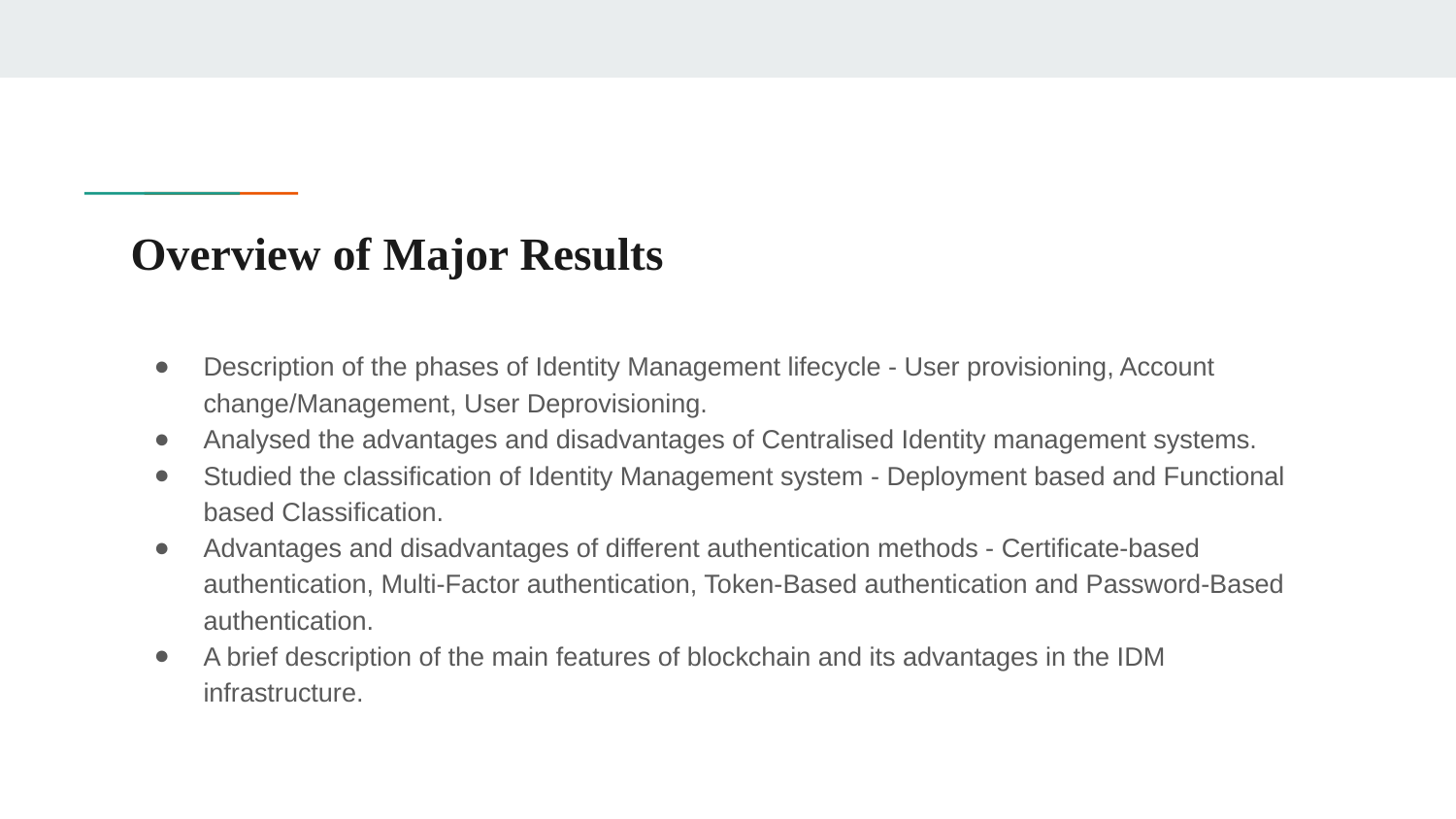

# Overview of Major Results
Description of the phases of Identity Management lifecycle - User provisioning, Account change/Management, User Deprovisioning.
Analysed the advantages and disadvantages of Centralised Identity management systems.
Studied the classification of Identity Management system - Deployment based and Functional based Classification.
Advantages and disadvantages of different authentication methods - Certificate-based authentication, Multi-Factor authentication, Token-Based authentication and Password-Based authentication.
A brief description of the main features of blockchain and its advantages in the IDM infrastructure.